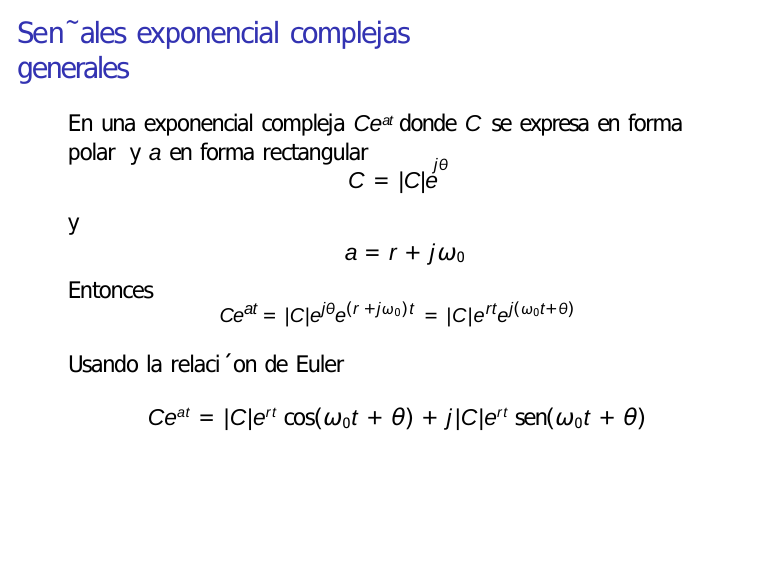

# Sen˜ales exponencial complejas generales
En una exponencial compleja Ceat donde C se expresa en forma polar  y a en forma rectangular
jθ
C = |C|e
y
a = r + jω0
Entonces
Ceat = |C|ejθe(r +jω0)t = |C|ertej(ω0t+θ)
Usando la relaci´on de Euler

Ceat  = |C|ert cos(ω0t + θ) + j|C|ert sen(ω0t + θ)
Jan Bacca R.  Ana Mar´ıa Reyes (UN)